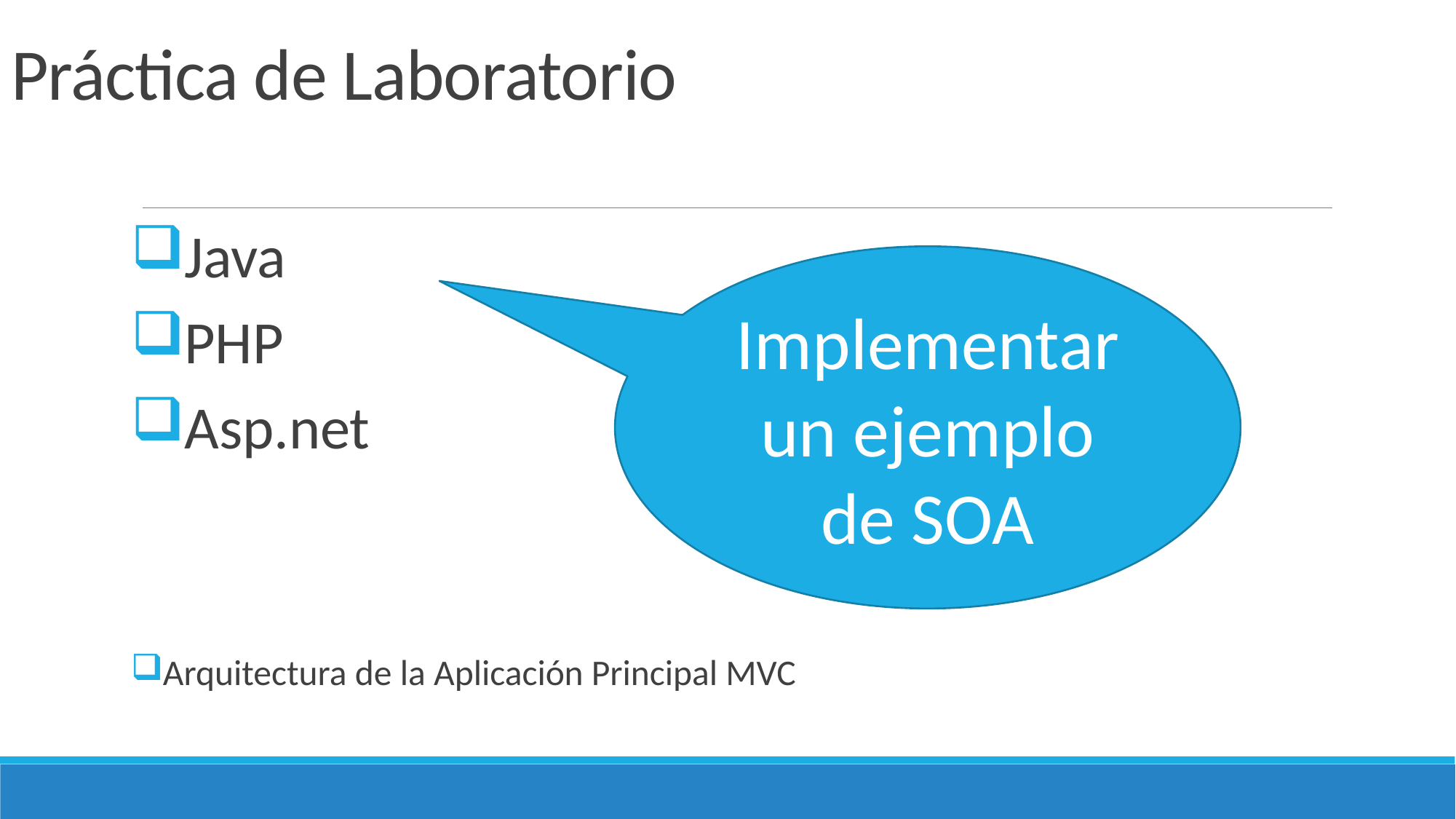

# Práctica de Laboratorio
Java
PHP
Asp.net

Arquitectura de la Aplicación Principal MVC
Implementar un ejemplo de SOA